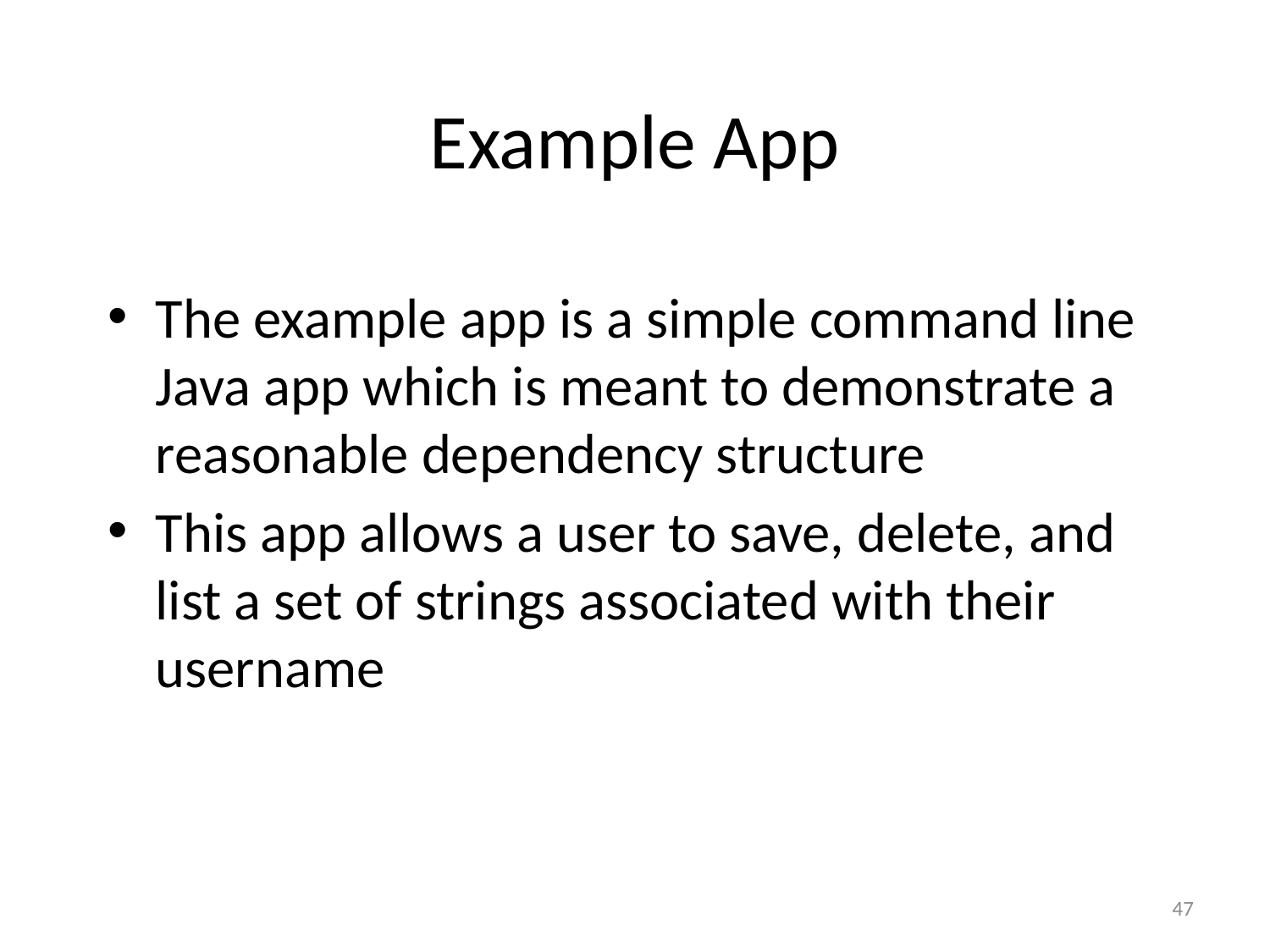

# Example App
The example app is a simple command line Java app which is meant to demonstrate a reasonable dependency structure
This app allows a user to save, delete, and list a set of strings associated with their username
47